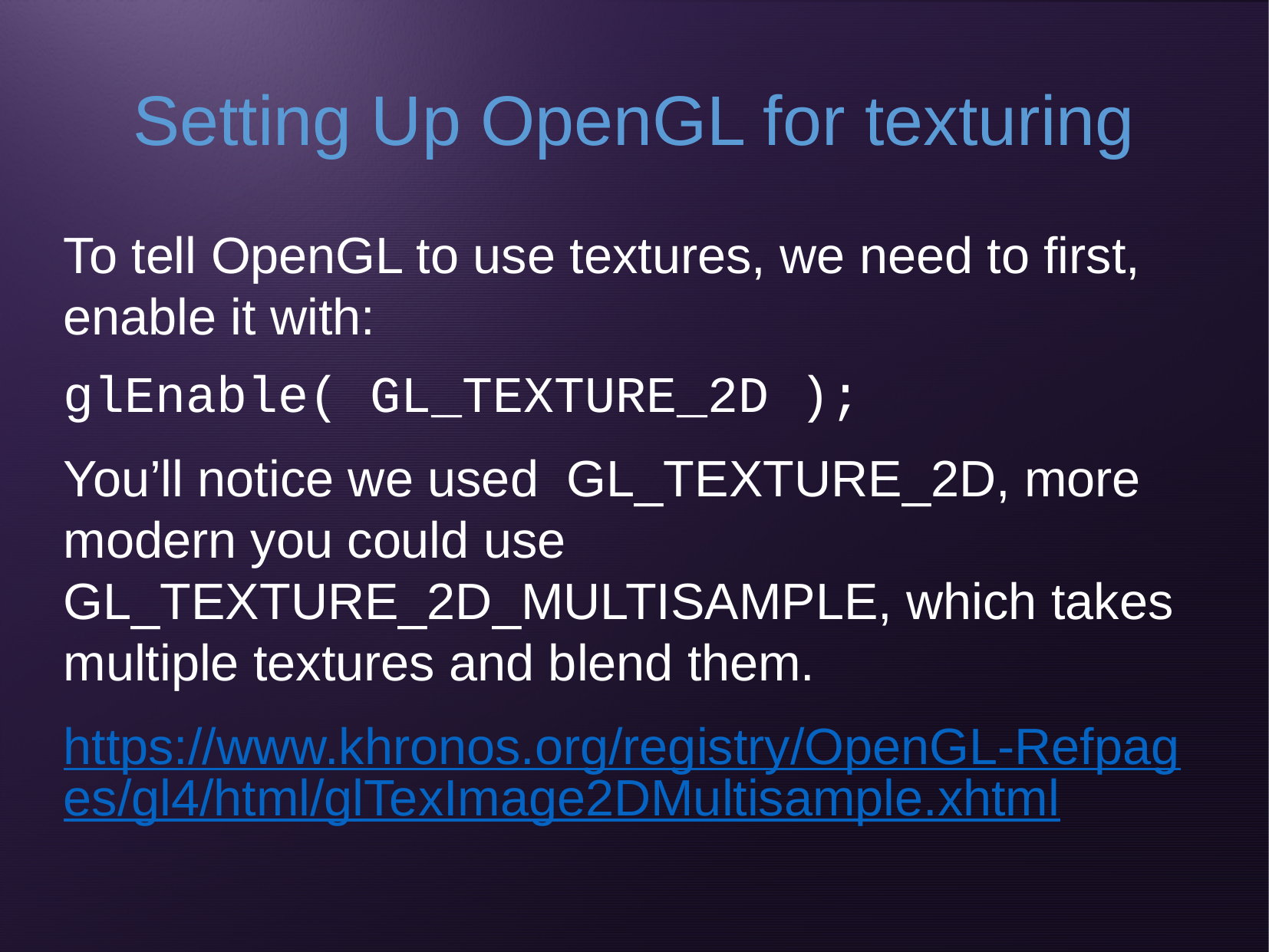

Setting Up OpenGL for texturing
To tell OpenGL to use textures, we need to first, enable it with:
glEnable( GL_TEXTURE_2D );
You’ll notice we used  GL_TEXTURE_2D, more modern you could use GL_TEXTURE_2D_MULTISAMPLE, which takes multiple textures and blend them.
https://www.khronos.org/registry/OpenGL-Refpages/gl4/html/glTexImage2DMultisample.xhtml